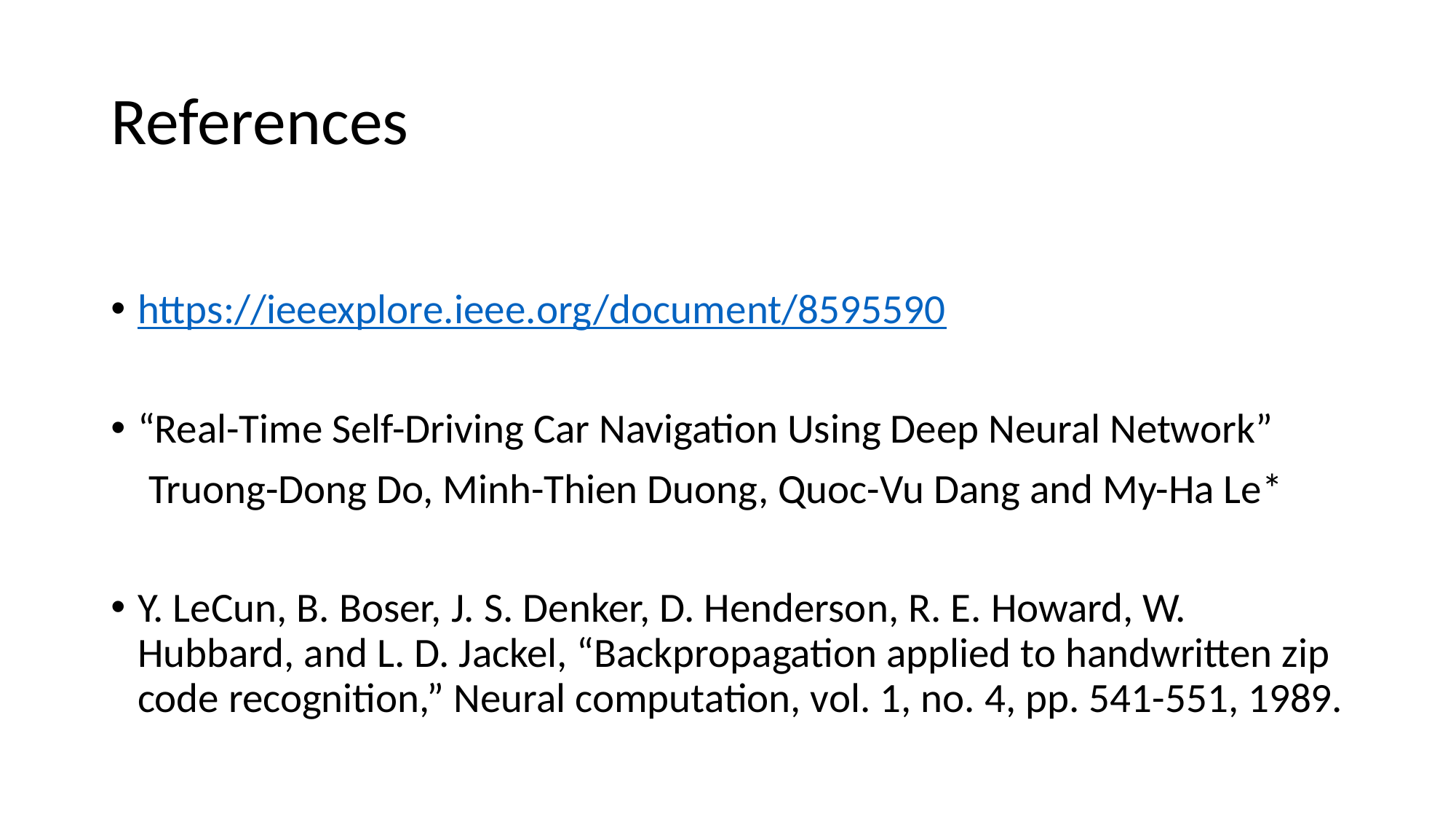

# References

https://ieeexplore.ieee.org/document/8595590

“Real-Time Self-Driving Car Navigation Using Deep Neural Network”
    Truong-Dong Do, Minh-Thien Duong, Quoc-Vu Dang and My-Ha Le*

Y. LeCun, B. Boser, J. S. Denker, D. Henderson, R. E. Howard, W. Hubbard, and L. D. Jackel, “Backpropagation applied to handwritten zip code recognition,” Neural computation, vol. 1, no. 4, pp. 541-551, 1989.